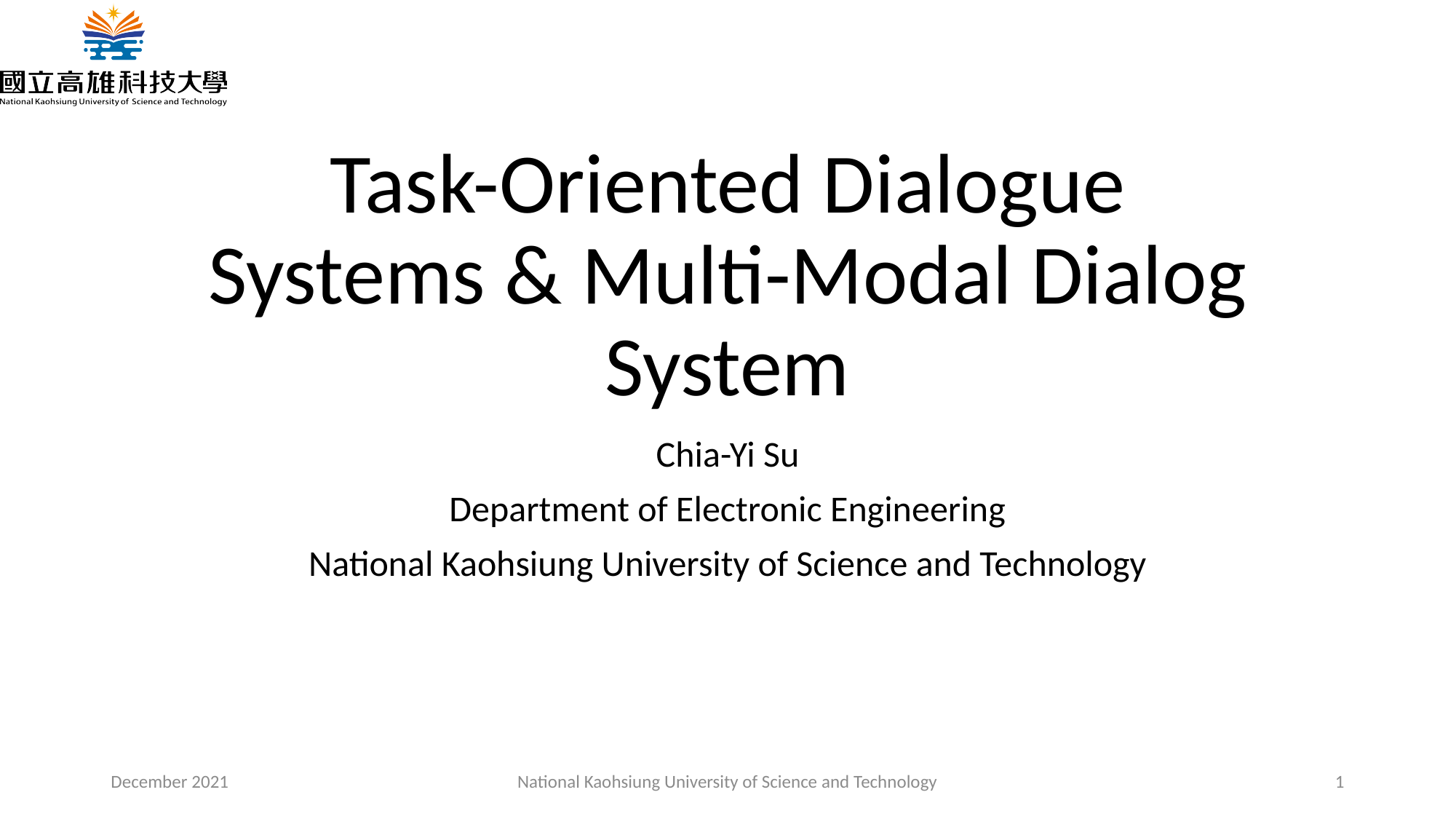

# Task-Oriented Dialogue Systems & Multi-Modal Dialog System
Chia-Yi Su
Department of Electronic Engineering
National Kaohsiung University of Science and Technology

December 2021
National Kaohsiung University of Science and Technology
1